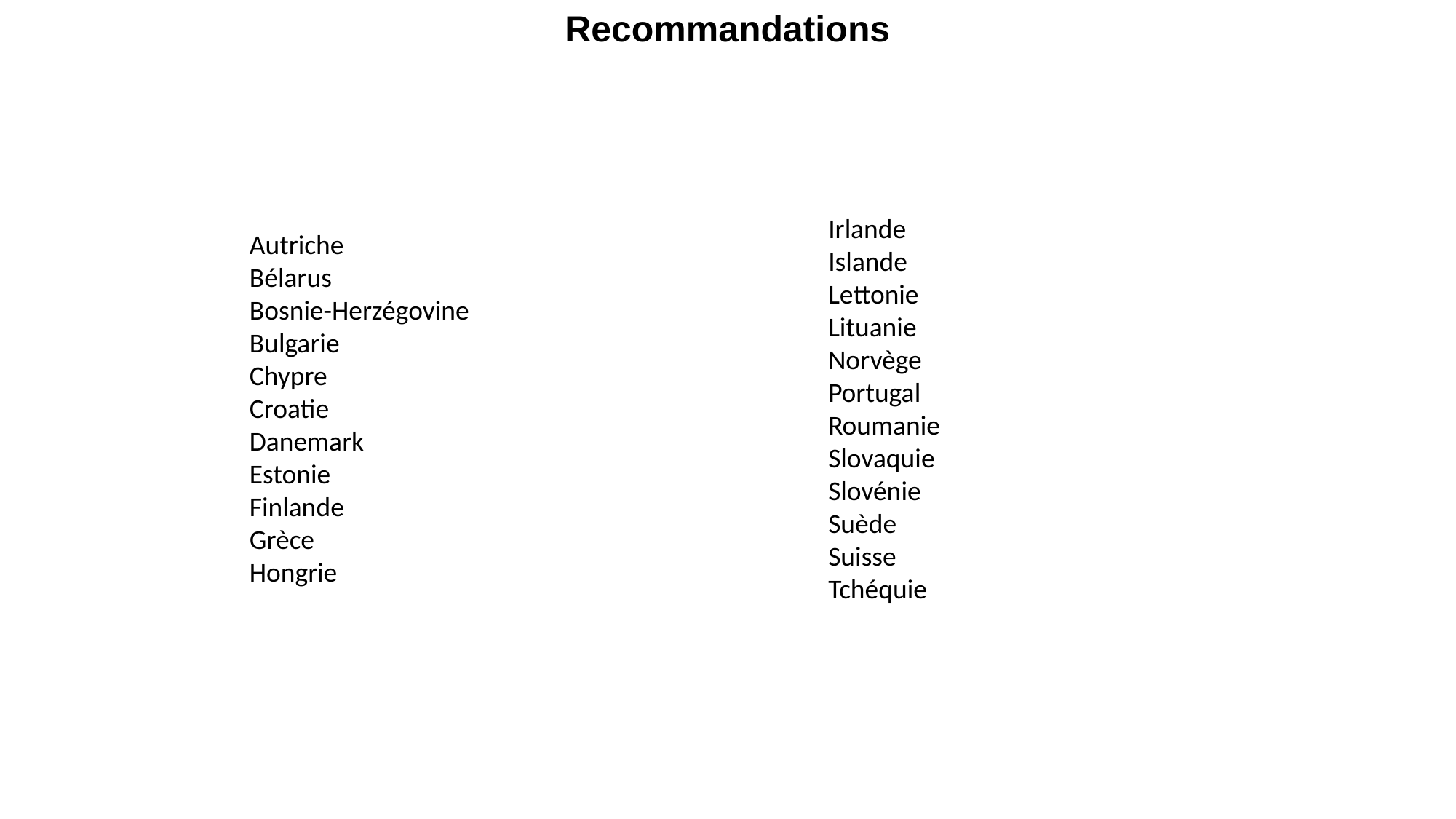

Recommandations
Irlande
Islande
Lettonie
Lituanie
Norvège
Portugal
Roumanie
Slovaquie
Slovénie
Suède
Suisse
Tchéquie
Autriche
Bélarus
Bosnie-Herzégovine
Bulgarie
Chypre
Croatie
Danemark
Estonie
Finlande
Grèce
Hongrie